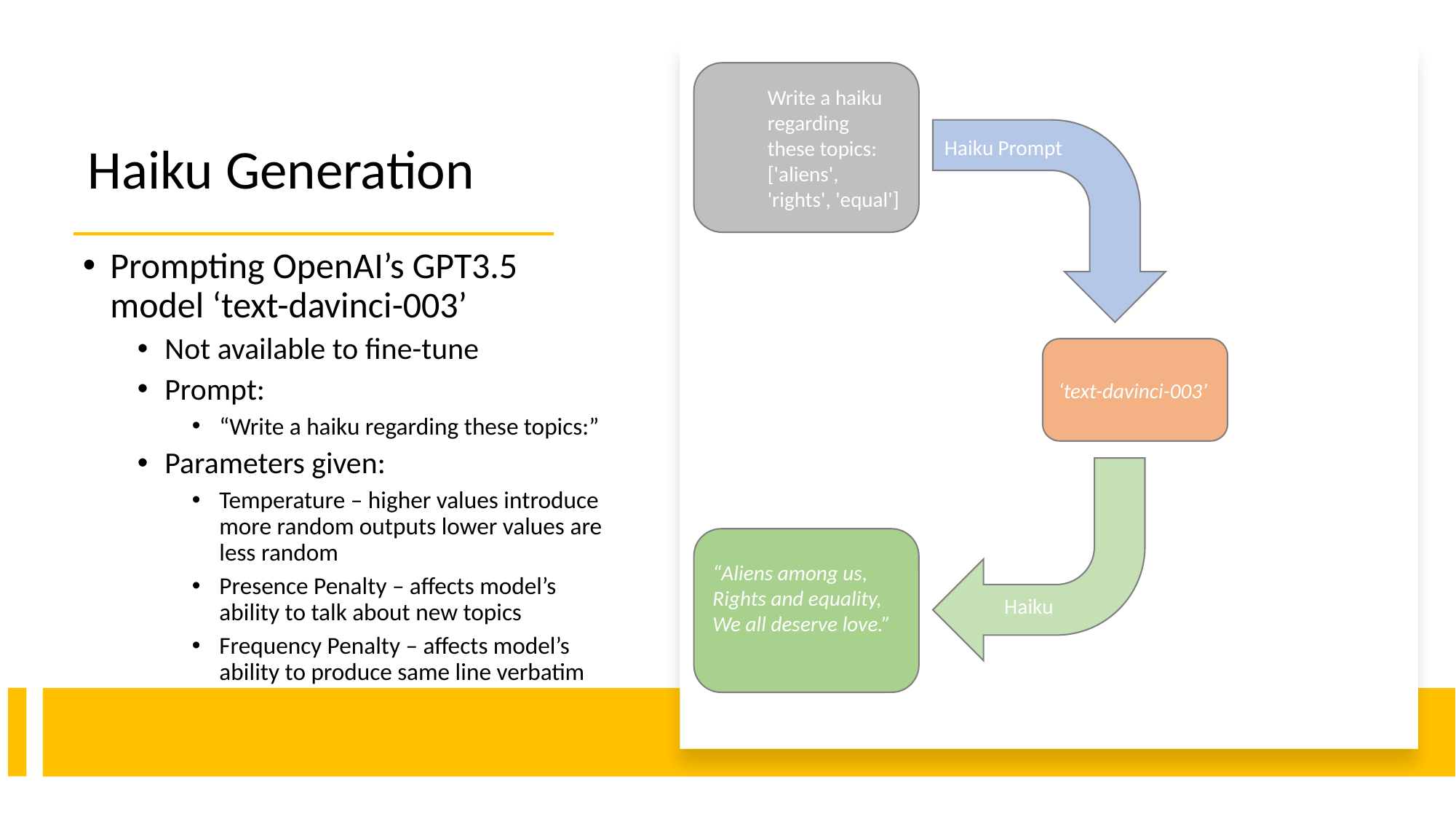

Haiku Generation
Write a haiku regarding these topics: ['aliens', 'rights', 'equal']

Haiku Prompt
Prompting OpenAI’s GPT3.5 model ‘text-davinci-003’
Not available to fine-tune
Prompt:
“Write a haiku regarding these topics:”
Parameters given:
Temperature – higher values introduce  more random outputs lower values are less random
Presence Penalty – affects model’s ability to talk about new topics
Frequency Penalty – affects model’s ability to produce same line verbatim

‘text-davinci-003’

“Aliens among us,
Rights and equality,
We all deserve love.”

Haiku